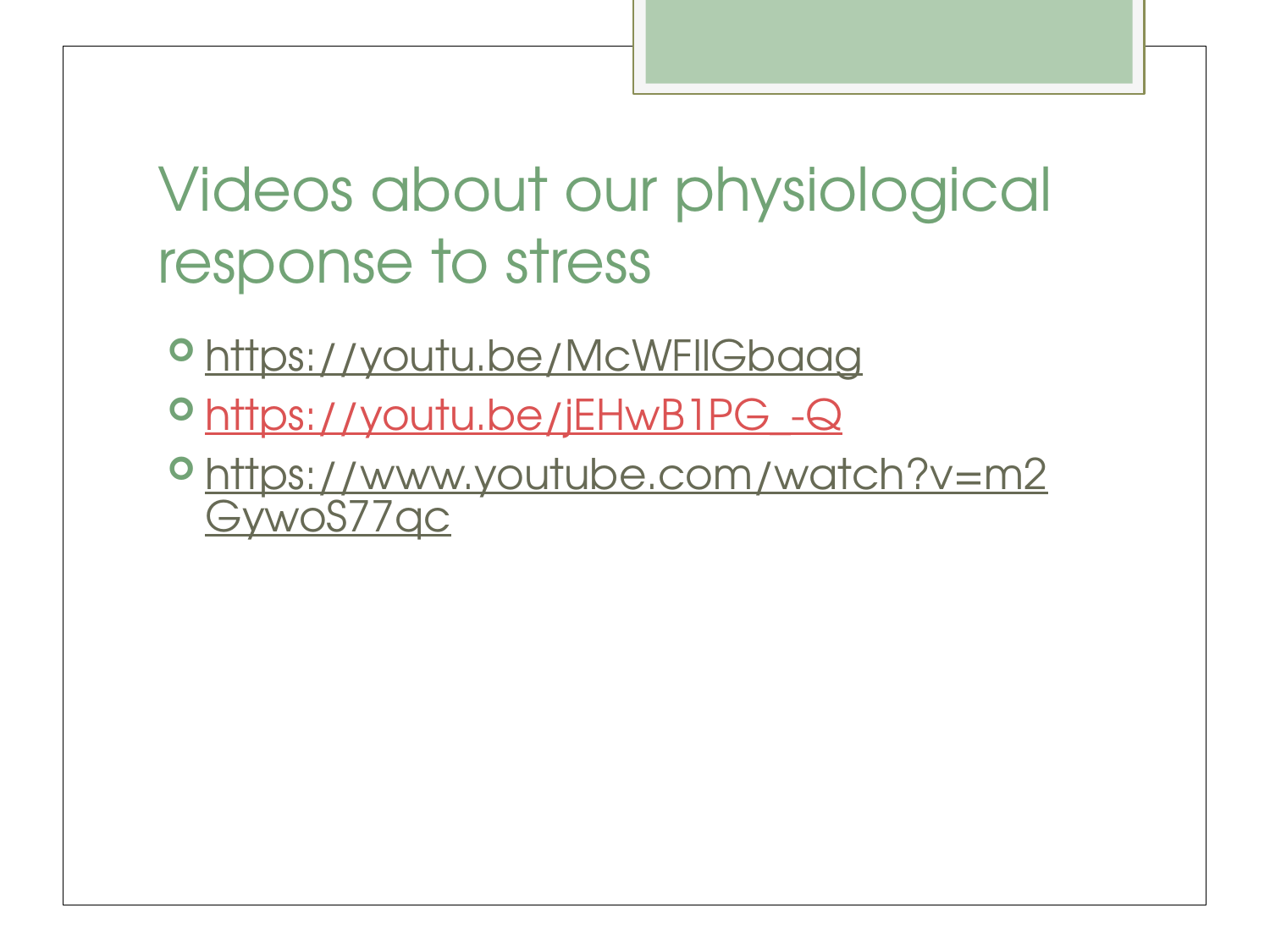

# Videos about our physiological response to stress
https://youtu.be/McWFIlGbaag
https://youtu.be/jEHwB1PG_-Q
https://www.youtube.com/watch?v=m2GywoS77qc